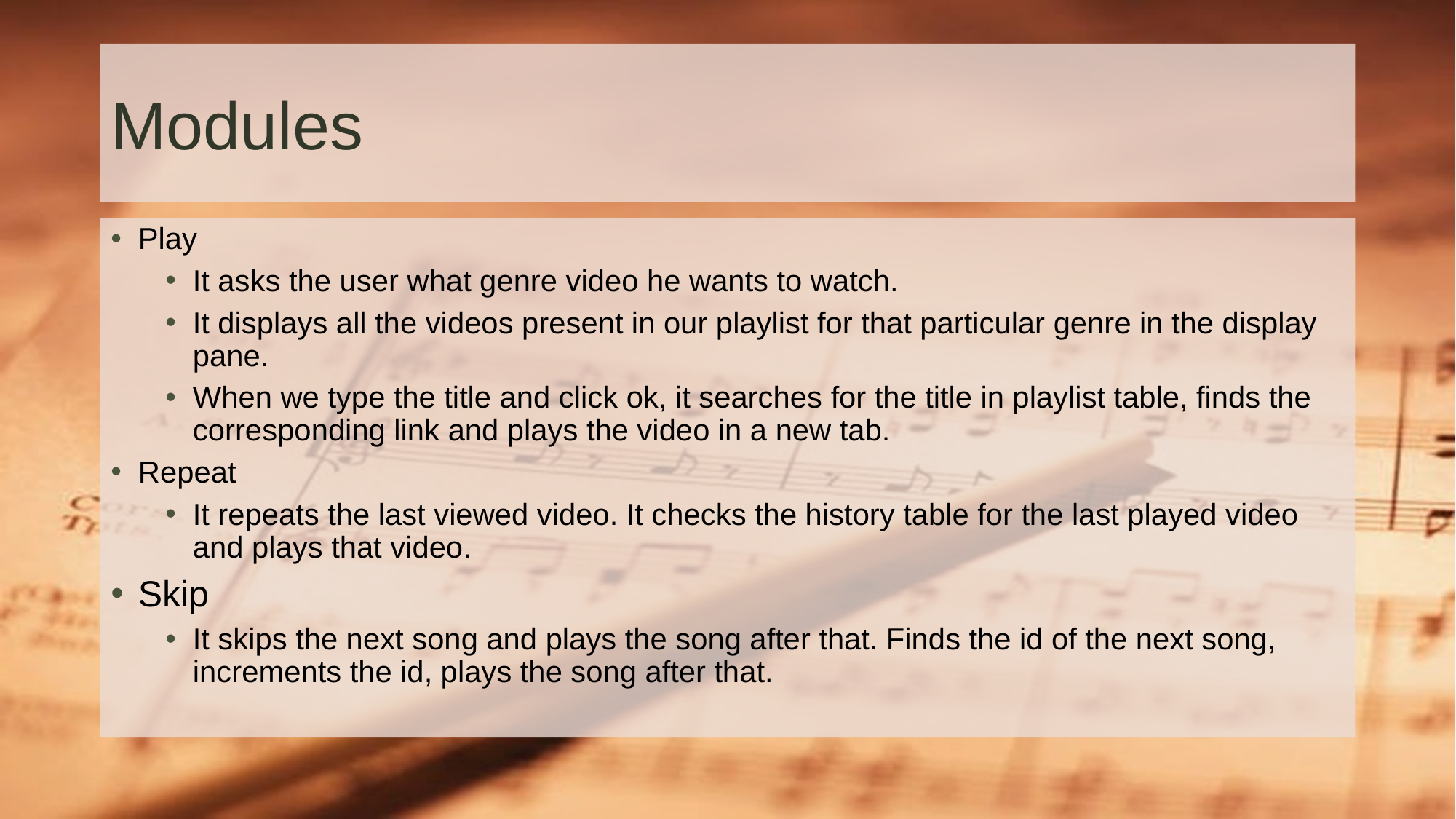

# Modules
Play
It asks the user what genre video he wants to watch.
It displays all the videos present in our playlist for that particular genre in the display pane.
When we type the title and click ok, it searches for the title in playlist table, finds the corresponding link and plays the video in a new tab.
Repeat
It repeats the last viewed video. It checks the history table for the last played video and plays that video.
Skip
It skips the next song and plays the song after that. Finds the id of the next song, increments the id, plays the song after that.